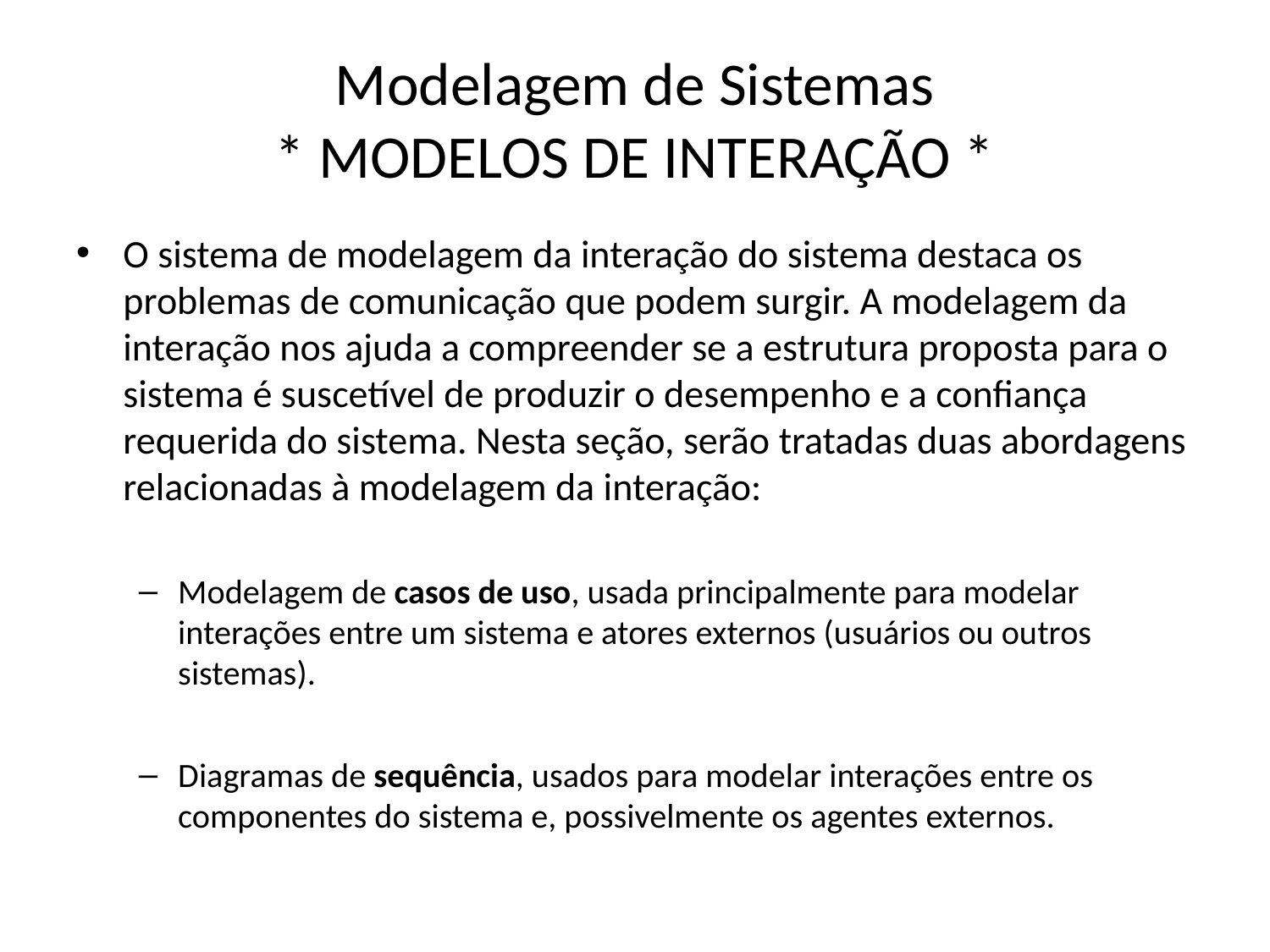

# Modelagem de Sistemas * MODELOS DE INTERAÇÃO *
O sistema de modelagem da interação do sistema destaca os problemas de comunicação que podem surgir. A modelagem da interação nos ajuda a compreender se a estrutura proposta para o sistema é suscetível de produzir o desempenho e a confiança requerida do sistema. Nesta seção, serão tratadas duas abordagens relacionadas à modelagem da interação:

Modelagem de casos de uso, usada principalmente para modelar interações entre um sistema e atores externos (usuários ou outros sistemas).

Diagramas de sequência, usados para modelar interações entre os componentes do sistema e, possivelmente os agentes externos.